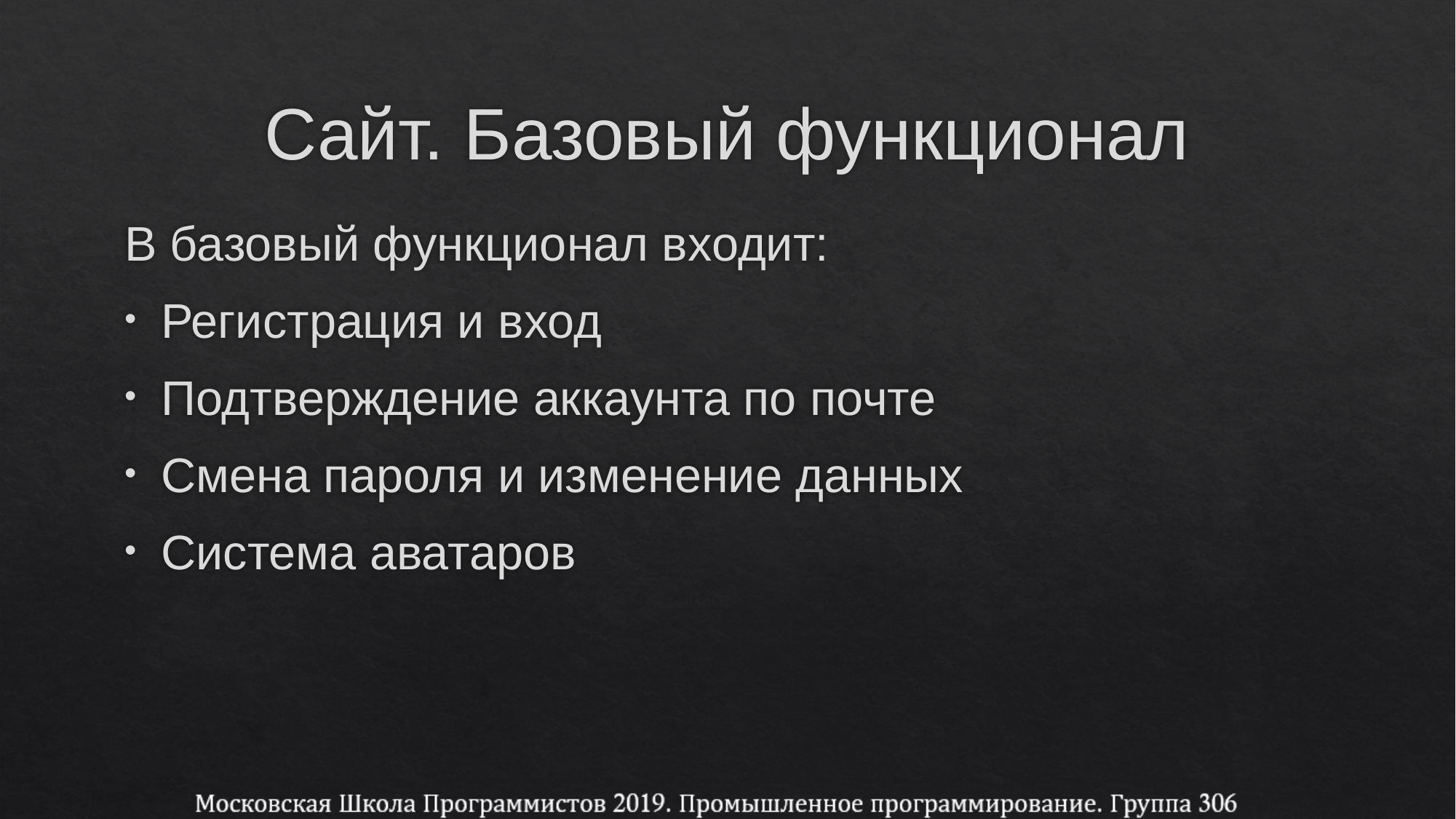

# Сайт. Базовый функционал
В базовый функционал входит:
Регистрация и вход
Подтверждение аккаунта по почте
Смена пароля и изменение данных
Система аватаров